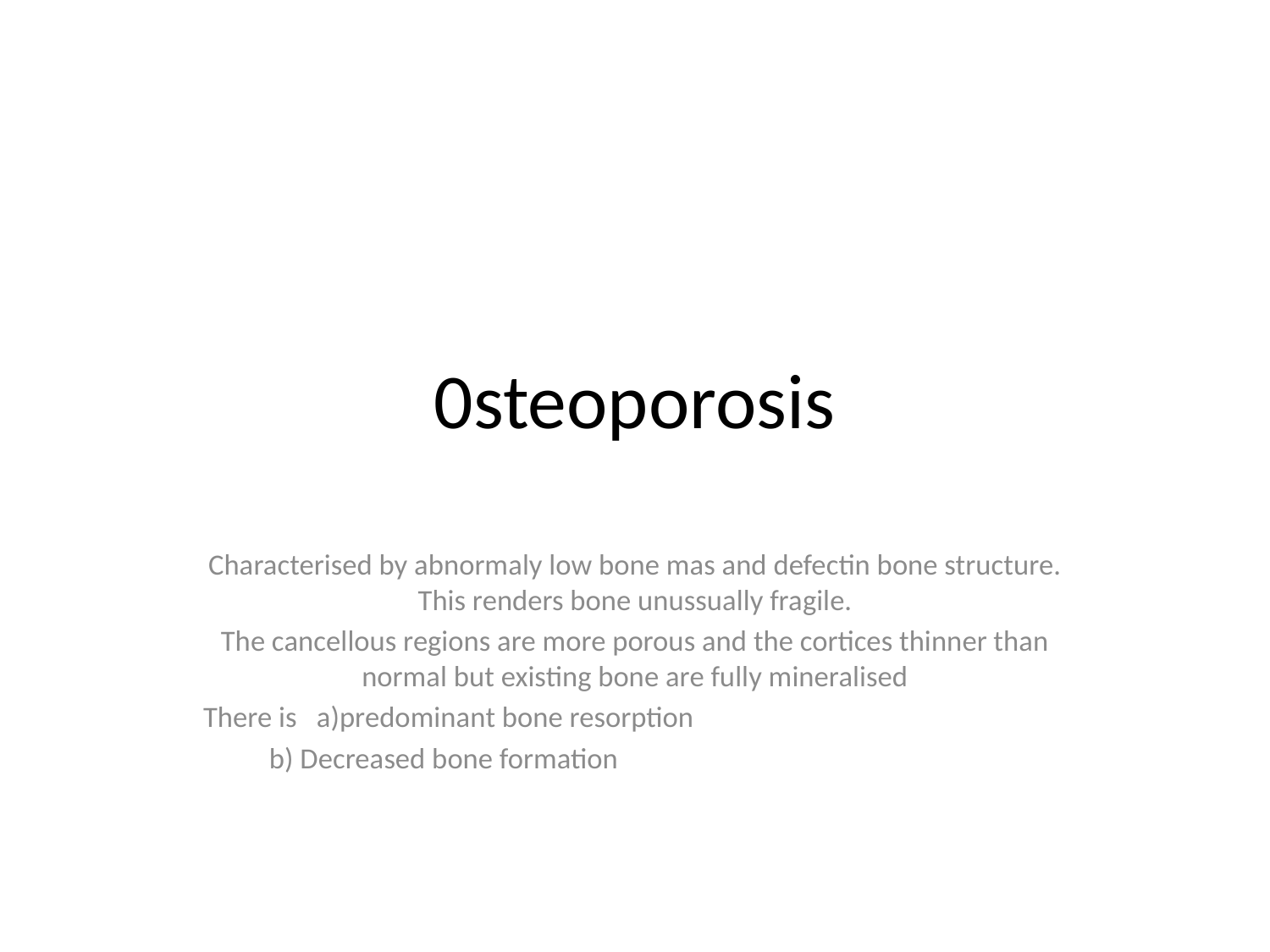

# 0steoporosis
Characterised by abnormaly low bone mas and defectin bone structure. This renders bone unussually fragile.
The cancellous regions are more porous and the cortices thinner than normal but existing bone are fully mineralised
There is   a)predominant bone resorption
	b) Decreased bone formation